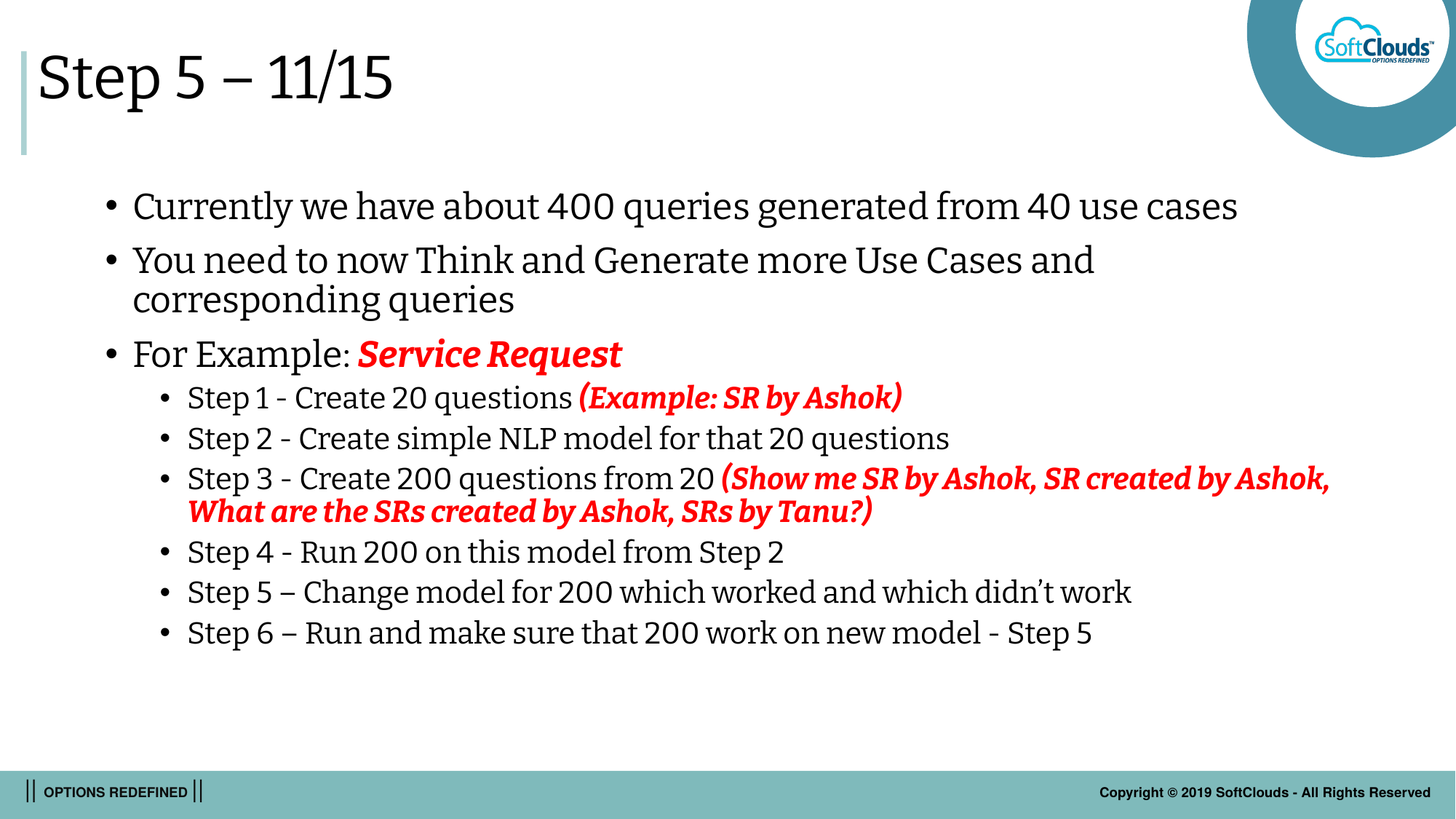

# Step 5 – 11/15
Currently we have about 400 queries generated from 40 use cases
You need to now Think and Generate more Use Cases and corresponding queries
For Example: Service Request
Step 1 - Create 20 questions (Example: SR by Ashok)
Step 2 - Create simple NLP model for that 20 questions
Step 3 - Create 200 questions from 20 (Show me SR by Ashok, SR created by Ashok, What are the SRs created by Ashok, SRs by Tanu?)
Step 4 - Run 200 on this model from Step 2
Step 5 – Change model for 200 which worked and which didn’t work
Step 6 – Run and make sure that 200 work on new model - Step 5